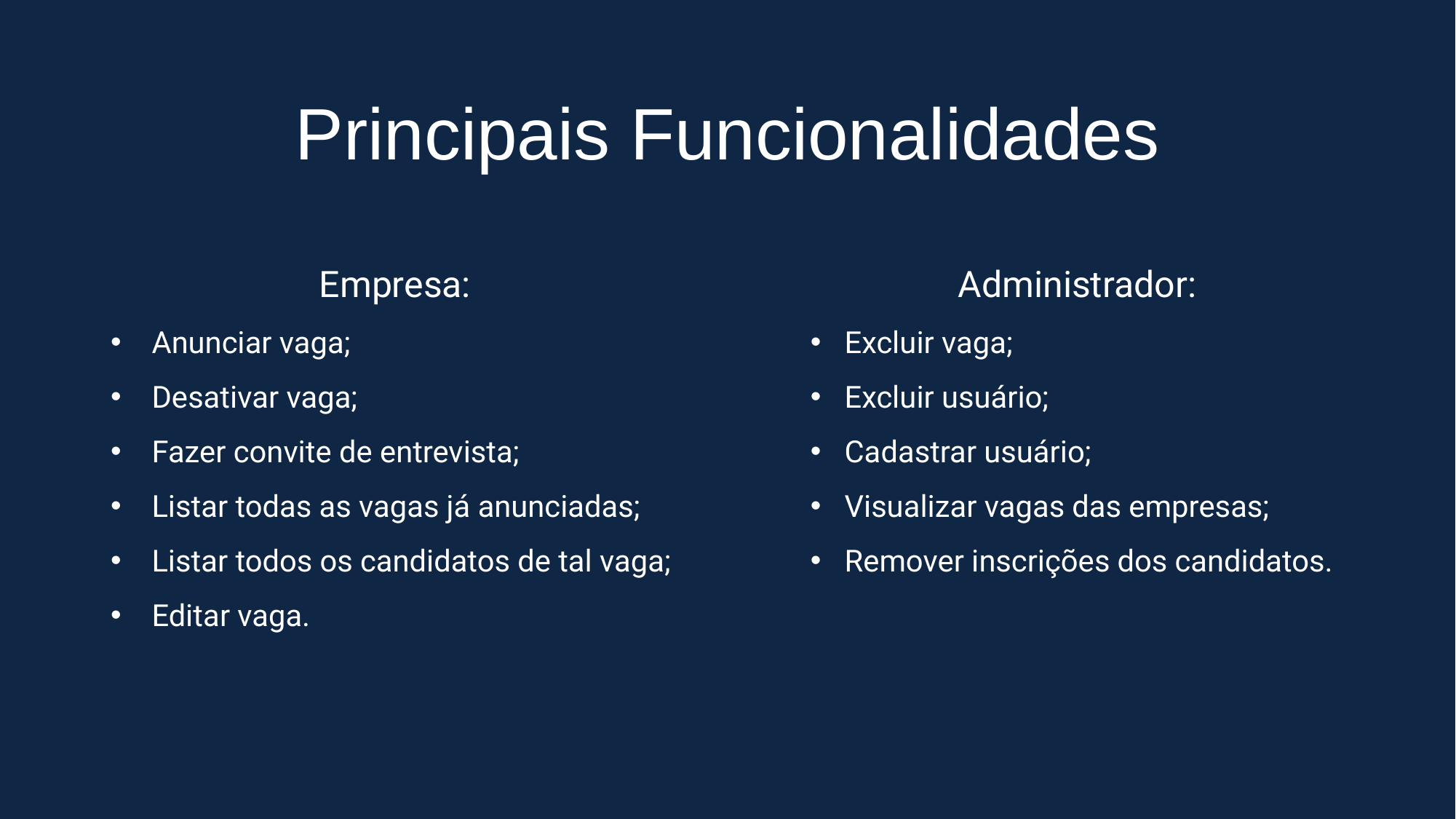

# Principais Funcionalidades
Empresa:
Anunciar vaga;
Desativar vaga;
Fazer convite de entrevista;
Listar todas as vagas já anunciadas;
Listar todos os candidatos de tal vaga;
Editar vaga.
Administrador:
Excluir vaga;
Excluir usuário;
Cadastrar usuário;
Visualizar vagas das empresas;
Remover inscrições dos candidatos.